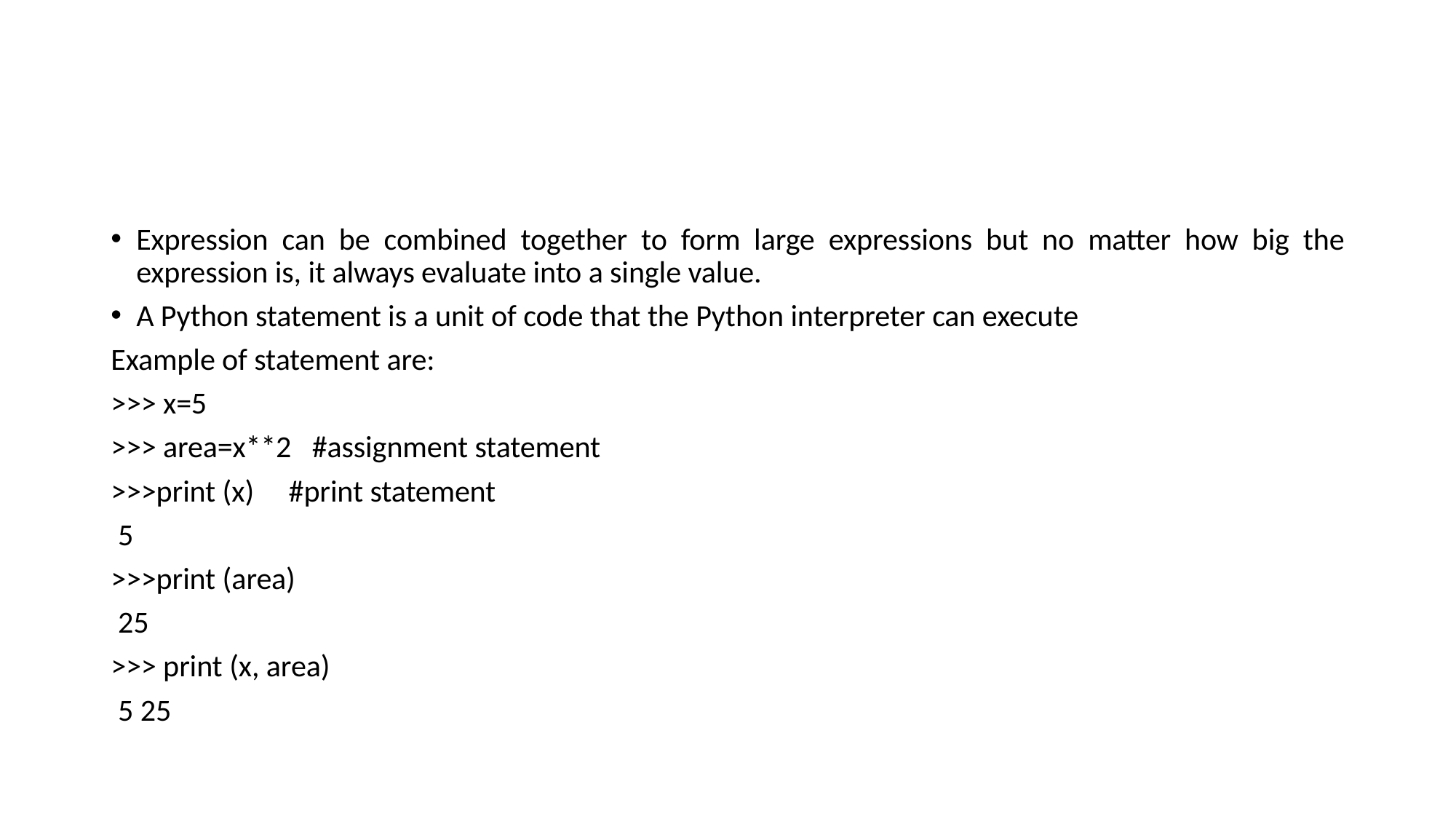

#
Expression can be combined together to form large expressions but no matter how big the expression is, it always evaluate into a single value.
A Python statement is a unit of code that the Python interpreter can execute
Example of statement are:
>>> x=5
>>> area=x**2   #assignment statement
>>>print (x)     #print statement
 5
>>>print (area)
 25
>>> print (x, area)
 5 25